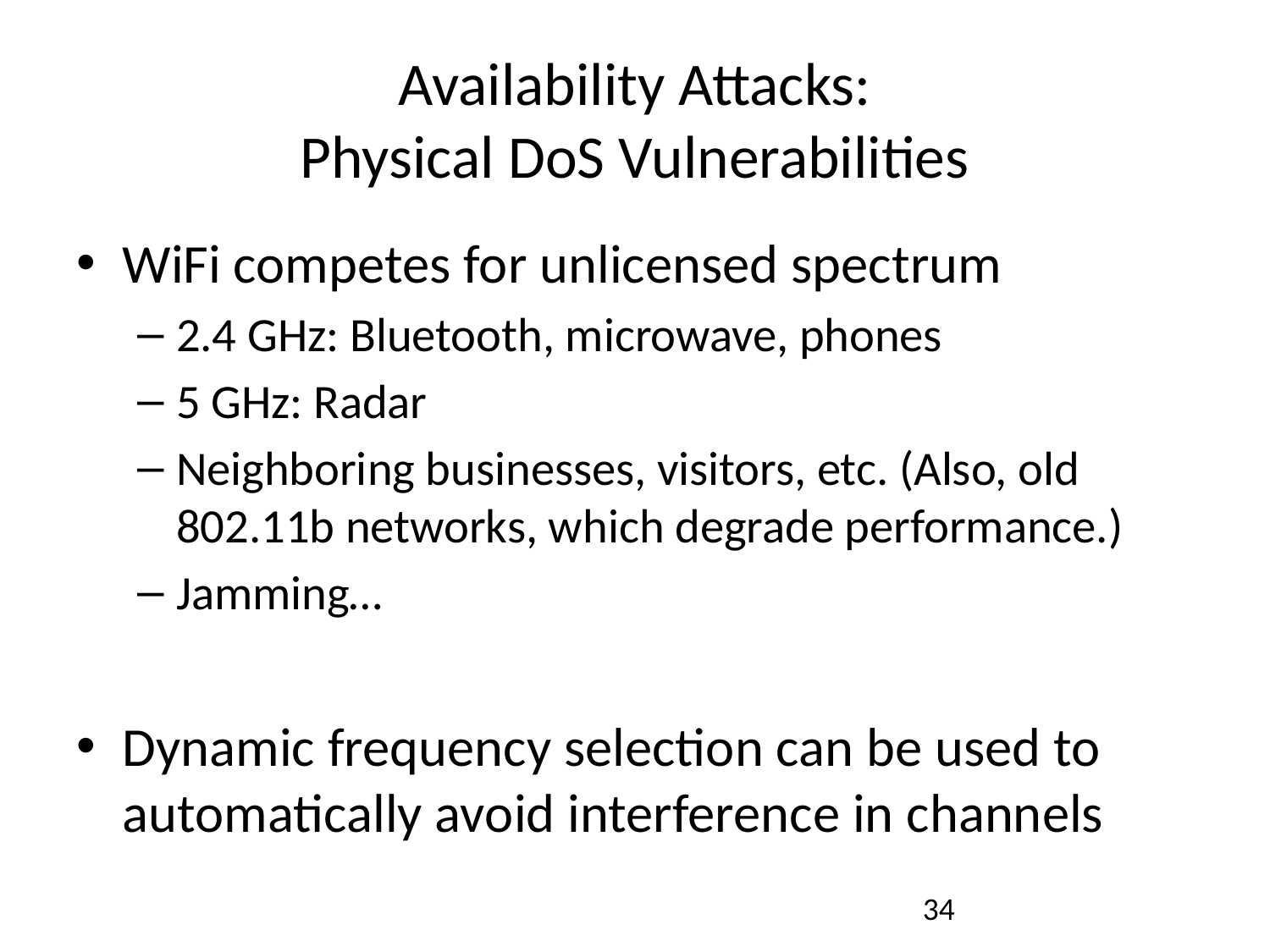

# Availability Attacks: Physical DoS Vulnerabilities
WiFi competes for unlicensed spectrum
2.4 GHz: Bluetooth, microwave, phones
5 GHz: Radar
Neighboring businesses, visitors, etc. (Also, old 802.11b networks, which degrade performance.)
Jamming…

Dynamic frequency selection can be used to automatically avoid interference in channels
34